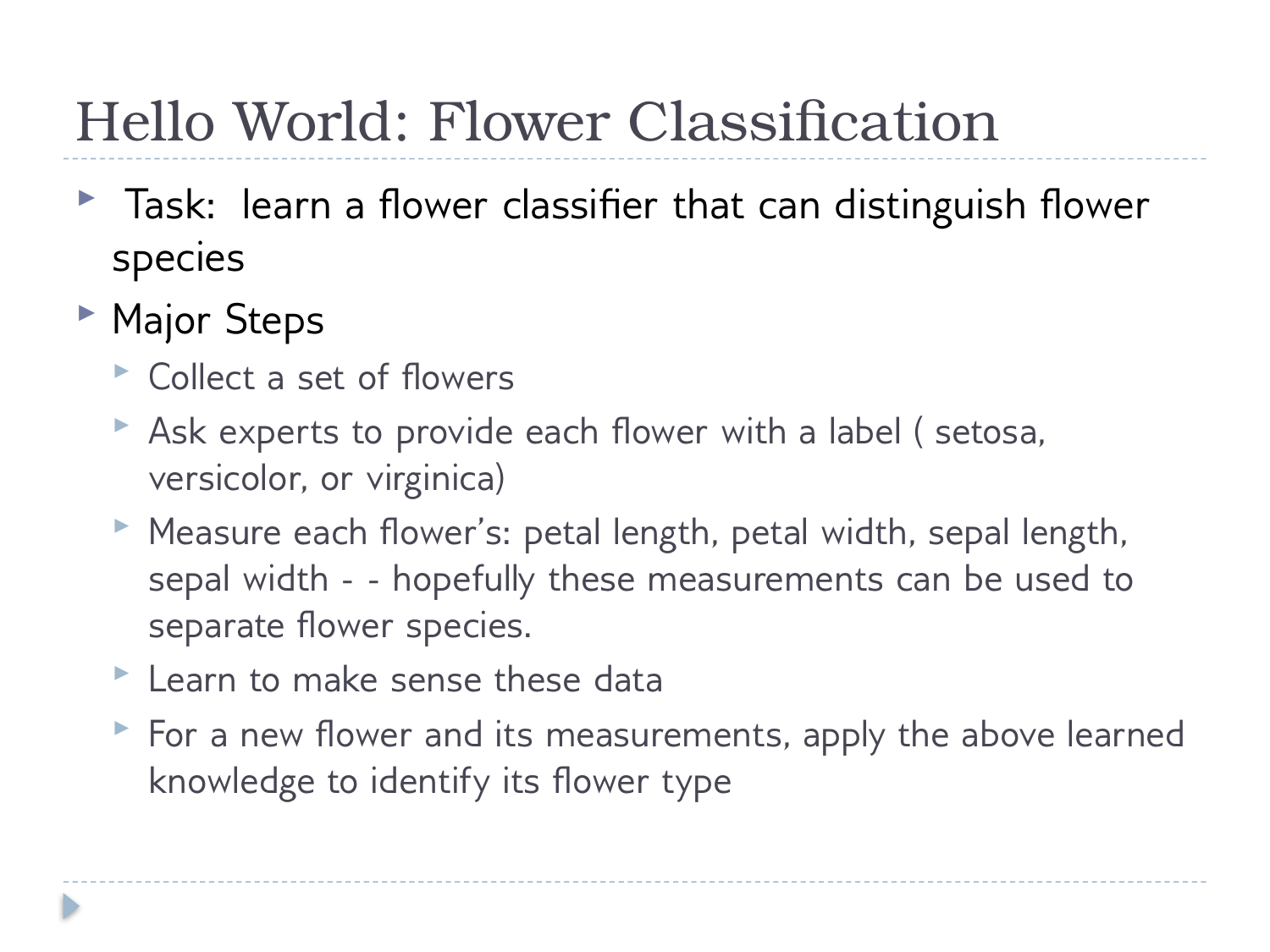

# Hello World: Flower Classification
 Task:  learn a flower classifier that can distinguish flower species
Major Steps
Collect a set of flowers
Ask experts to provide each flower with a label ( setosa, versicolor, or virginica)
Measure each flower’s: petal length, petal width, sepal length, sepal width - - hopefully these measurements can be used to separate flower species.
Learn to make sense these data
For a new flower and its measurements, apply the above learned knowledge to identify its flower type